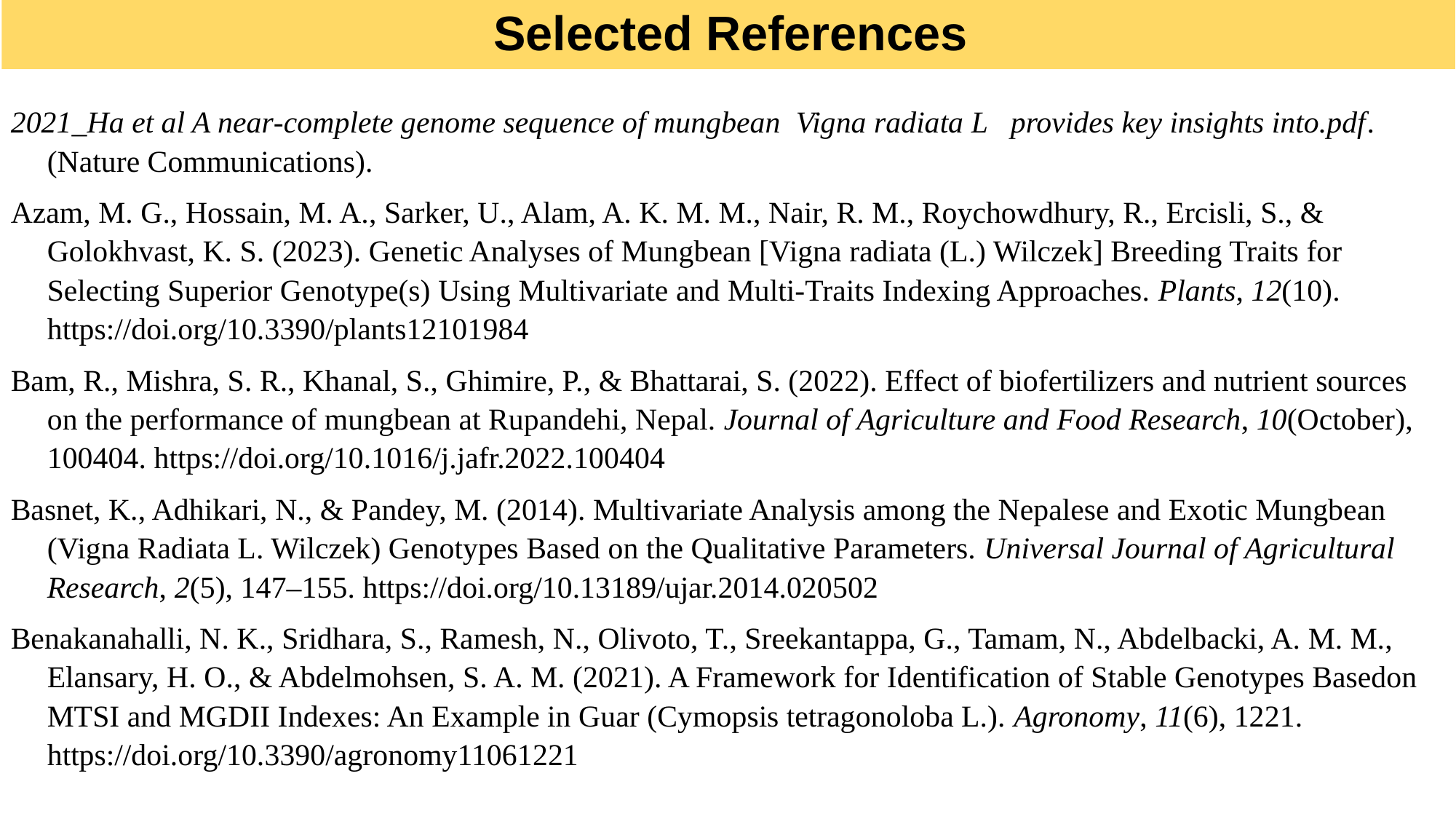

Selected References
2021_Ha et al A near‐complete genome sequence of mungbean  Vigna radiata L   provides key insights into.pdf. (Nature Communications).
Azam, M. G., Hossain, M. A., Sarker, U., Alam, A. K. M. M., Nair, R. M., Roychowdhury, R., Ercisli, S., & Golokhvast, K. S. (2023). Genetic Analyses of Mungbean [Vigna radiata (L.) Wilczek] Breeding Traits for Selecting Superior Genotype(s) Using Multivariate and Multi-Traits Indexing Approaches. Plants, 12(10). https://doi.org/10.3390/plants12101984
Bam, R., Mishra, S. R., Khanal, S., Ghimire, P., & Bhattarai, S. (2022). Effect of biofertilizers and nutrient sources on the performance of mungbean at Rupandehi, Nepal. Journal of Agriculture and Food Research, 10(October), 100404. https://doi.org/10.1016/j.jafr.2022.100404
Basnet, K., Adhikari, N., & Pandey, M. (2014). Multivariate Analysis among the Nepalese and Exotic Mungbean (Vigna Radiata L. Wilczek) Genotypes Based on the Qualitative Parameters. Universal Journal of Agricultural Research, 2(5), 147–155. https://doi.org/10.13189/ujar.2014.020502
Benakanahalli, N. K., Sridhara, S., Ramesh, N., Olivoto, T., Sreekantappa, G., Tamam, N., Abdelbacki, A. M. M., Elansary, H. O., & Abdelmohsen, S. A. M. (2021). A Framework for Identification of Stable Genotypes Basedon MTSI and MGDII Indexes: An Example in Guar (Cymopsis tetragonoloba L.). Agronomy, 11(6), 1221. https://doi.org/10.3390/agronomy11061221